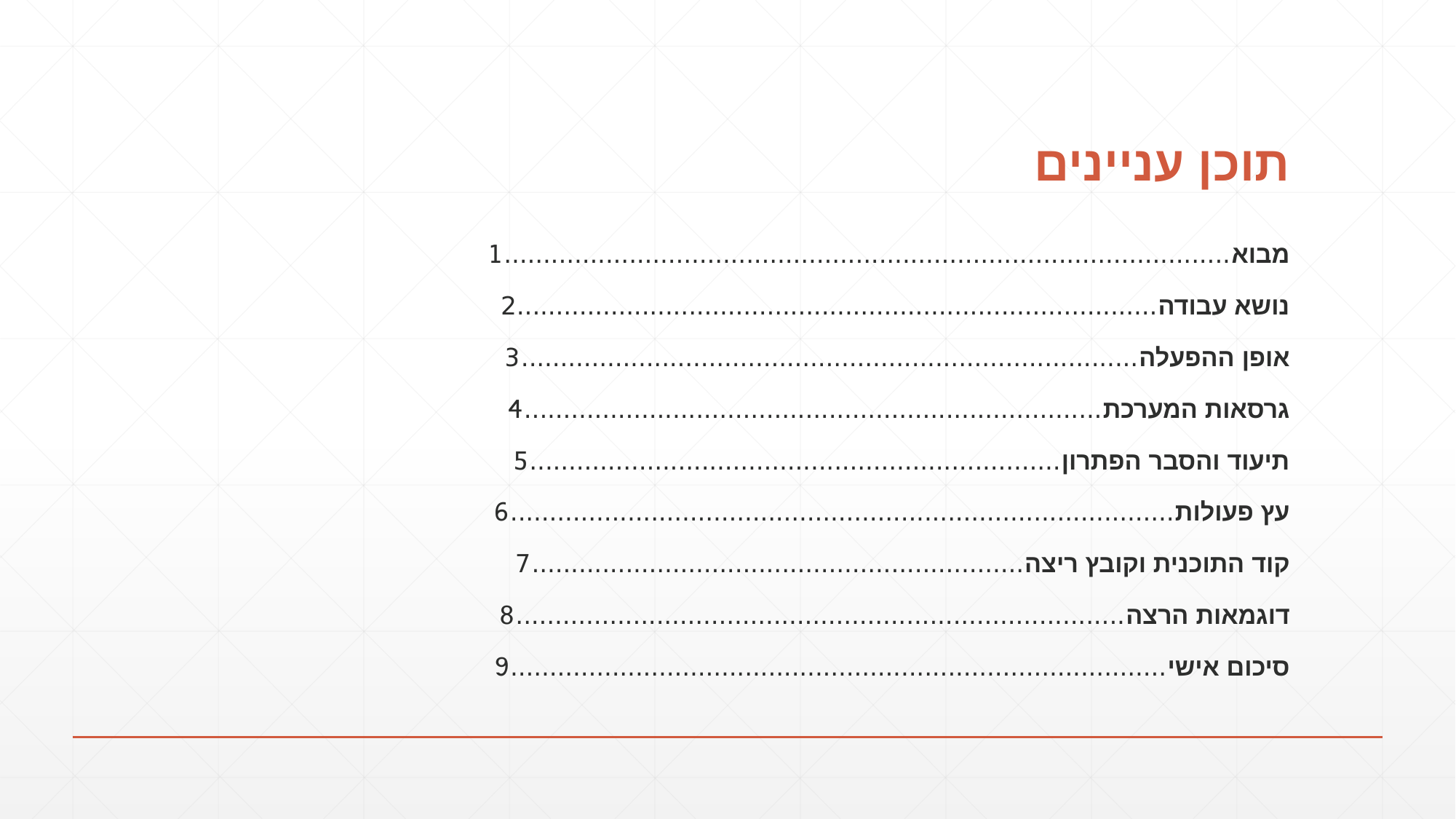

# תוכן עניינים
מבוא.............................................................................................1
נושא עבודה..................................................................................2
אופן ההפעלה...............................................................................3
גרסאות המערכת..........................................................................4
תיעוד והסבר הפתרון....................................................................5
עץ פעולות.....................................................................................6
קוד התוכנית וקובץ ריצה...............................................................7
דוגמאות הרצה..............................................................................8
סיכום אישי....................................................................................9